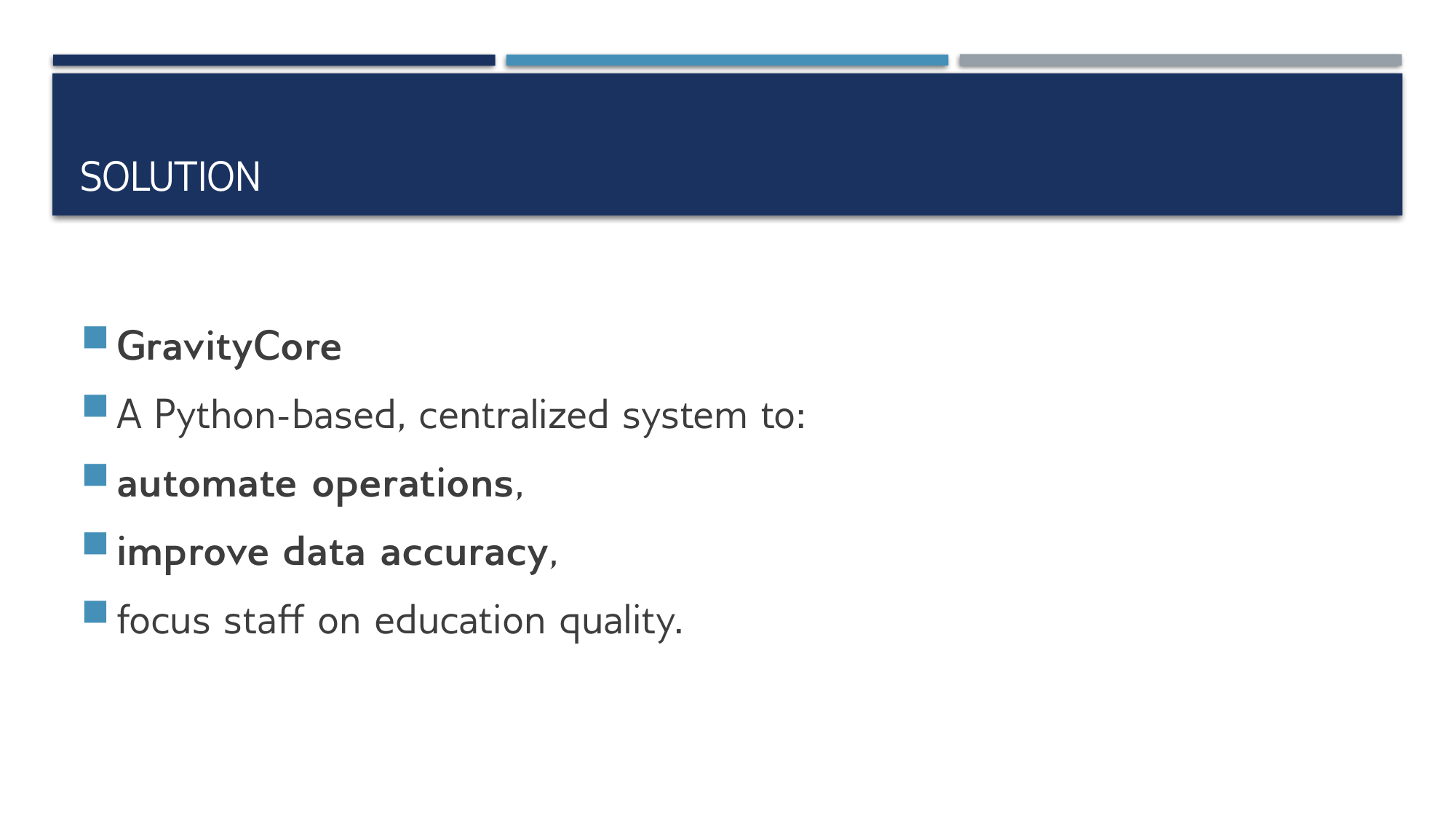

# solution
GravityCore
A Python-based, centralized system to:
automate operations,
improve data accuracy,
focus staff on education quality.